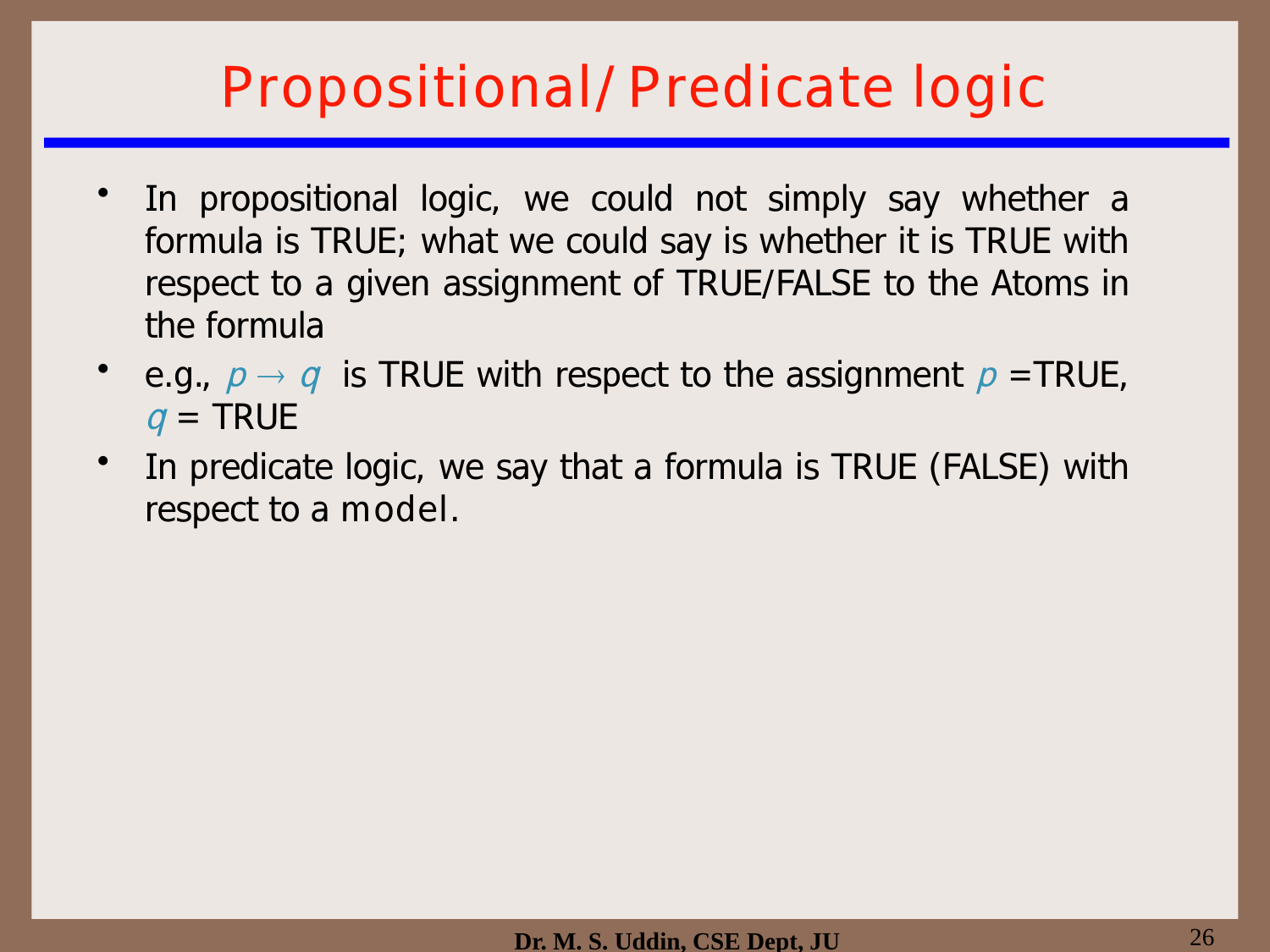

# Propositional/Predicate logic
In propositional logic, we could not simply say whether a formula is TRUE; what we could say is whether it is TRUE with respect to a given assignment of TRUE/FALSE to the Atoms in the formula
e.g., p → q  is TRUE with respect to the assignment p =TRUE, q = TRUE
In predicate logic, we say that a formula is TRUE (FALSE) with respect to a model.
26
Dr. M. S. Uddin, CSE Dept, JU